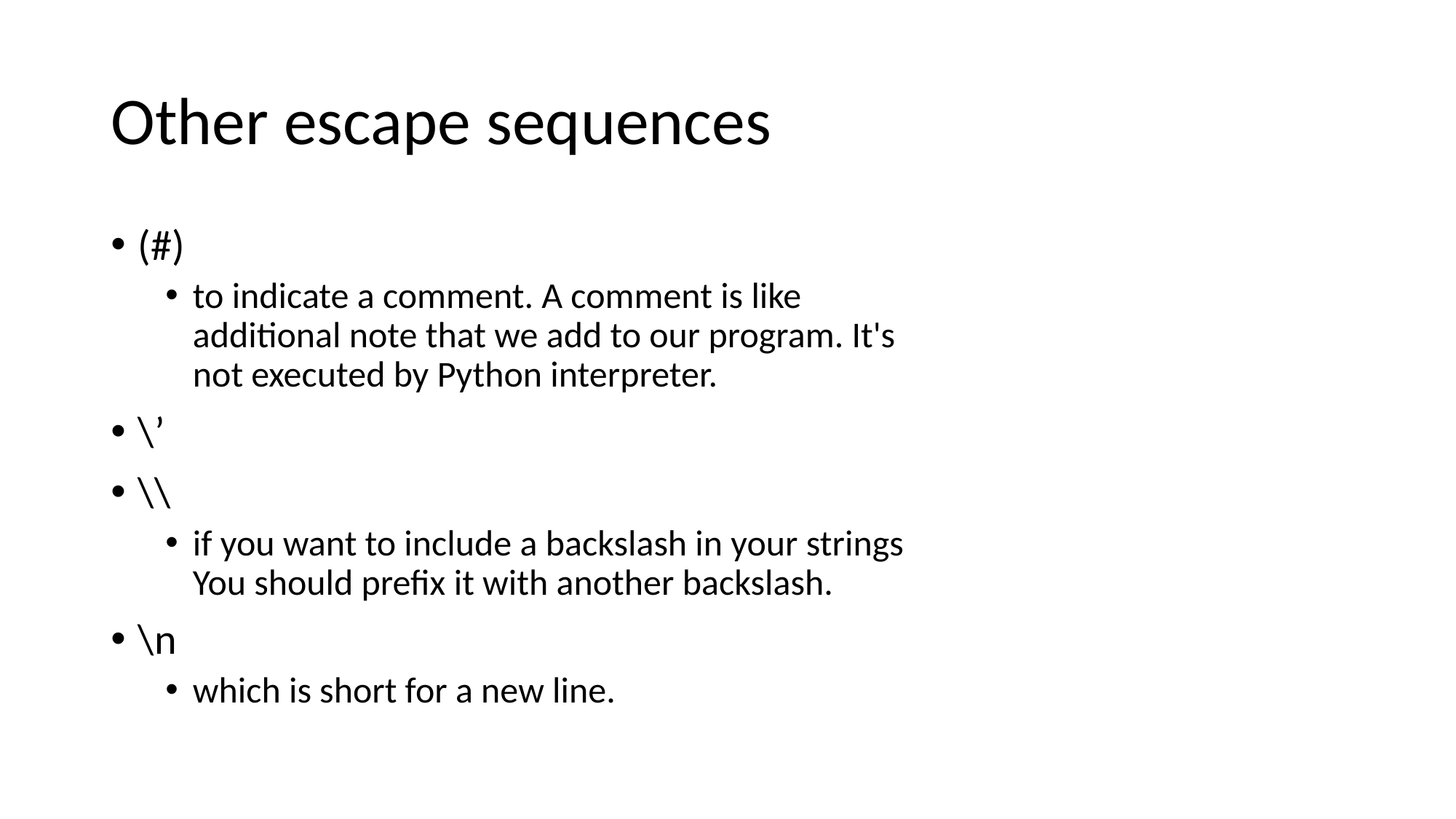

# Other escape sequences
(#)
to indicate a comment. A comment is like additional note that we add to our program. It's not executed by Python interpreter.
\’
\\
if you want to include a backslash in your strings You should prefix it with another backslash.
\n
which is short for a new line.